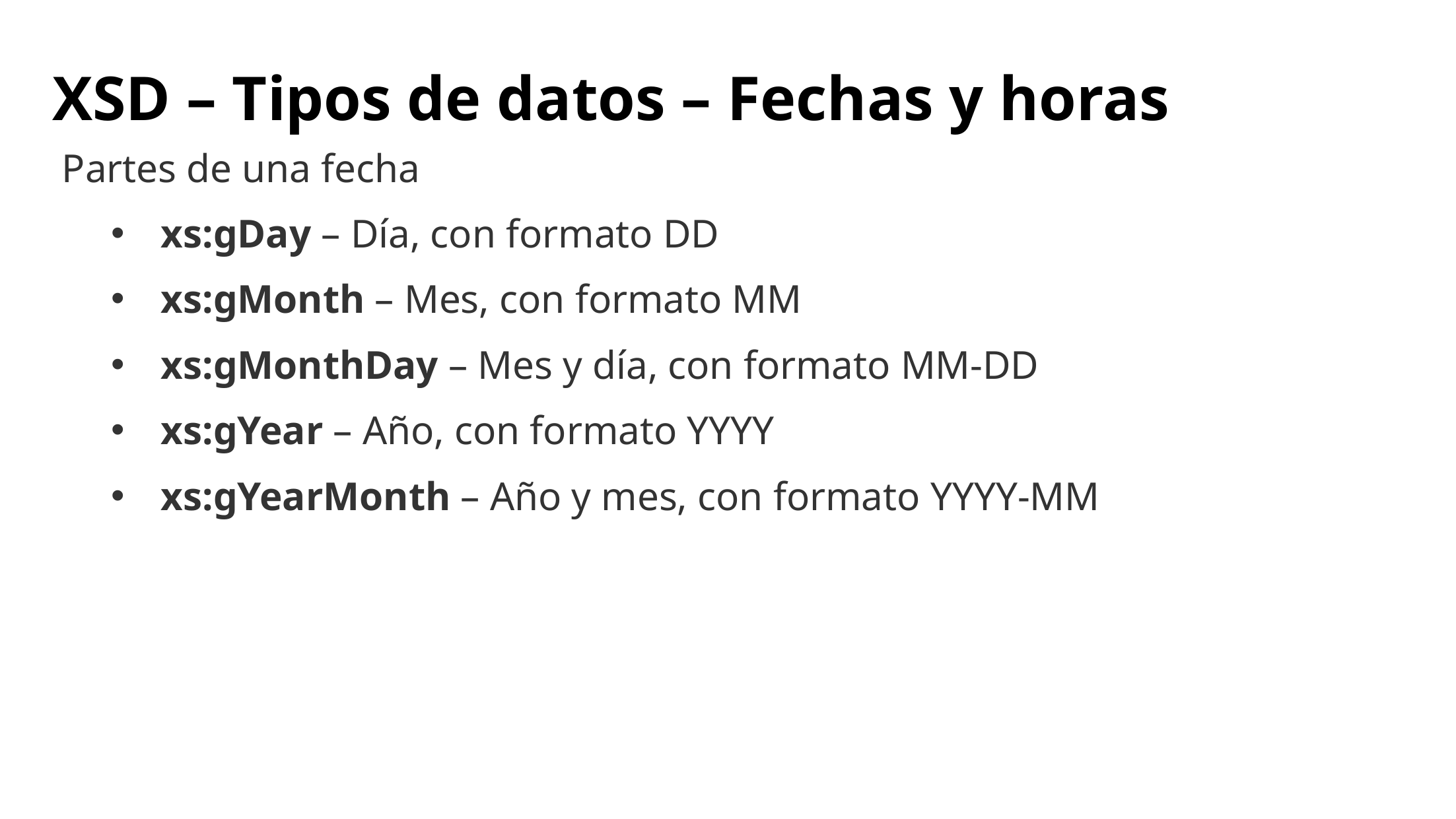

# XSD – Tipos de datos – Fechas y horas
Partes de una fecha
xs:gDay – Día, con formato DD
xs:gMonth – Mes, con formato MM
xs:gMonthDay – Mes y día, con formato MM-DD
xs:gYear – Año, con formato YYYY
xs:gYearMonth – Año y mes, con formato YYYY-MM